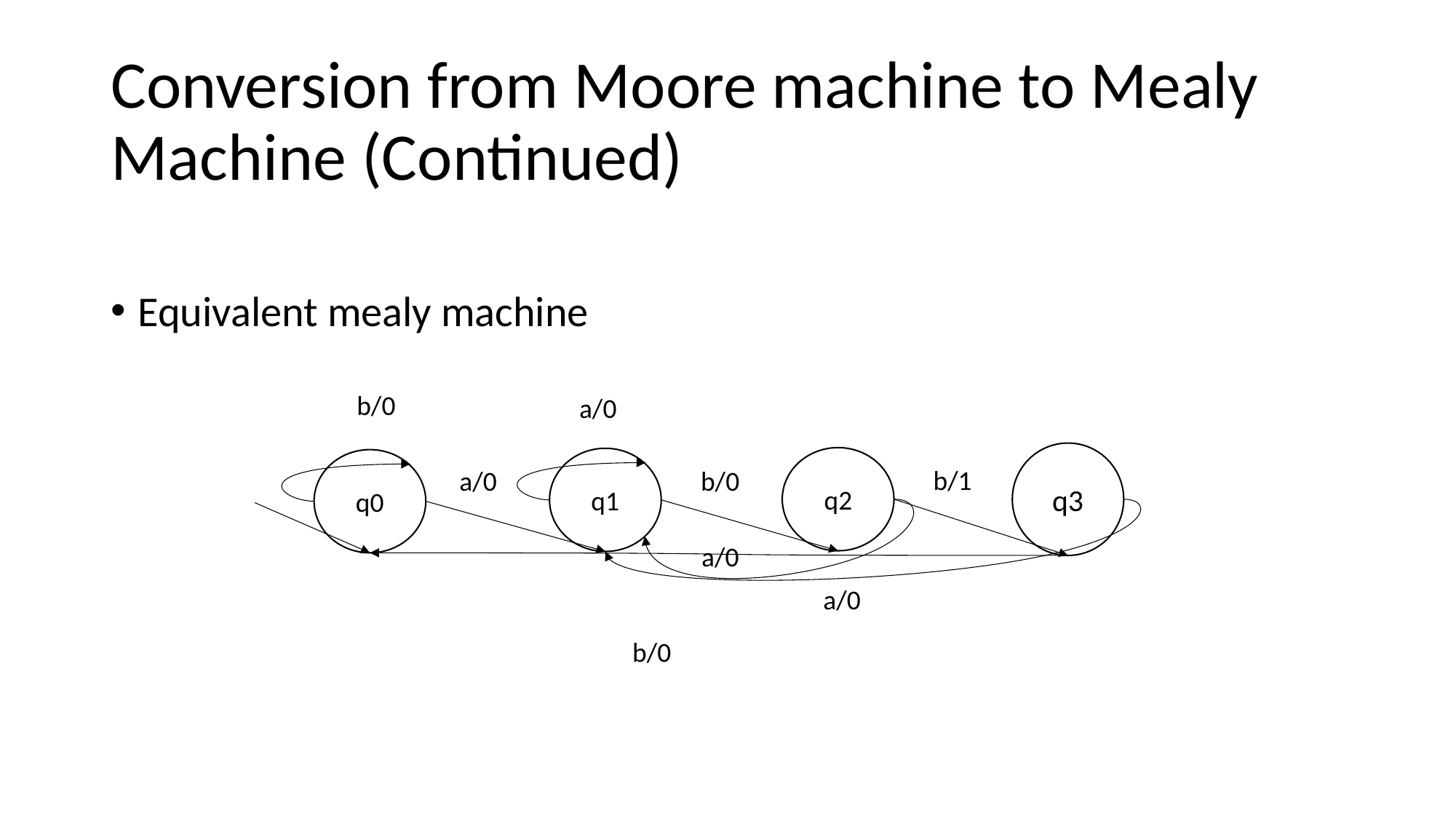

# Conversion from Moore machine to Mealy Machine (Continued)

Equivalent mealy machine
b/0
a/0
q3
q2
q1
q0
b/1
a/0
b/0
a/0
a/0
b/0